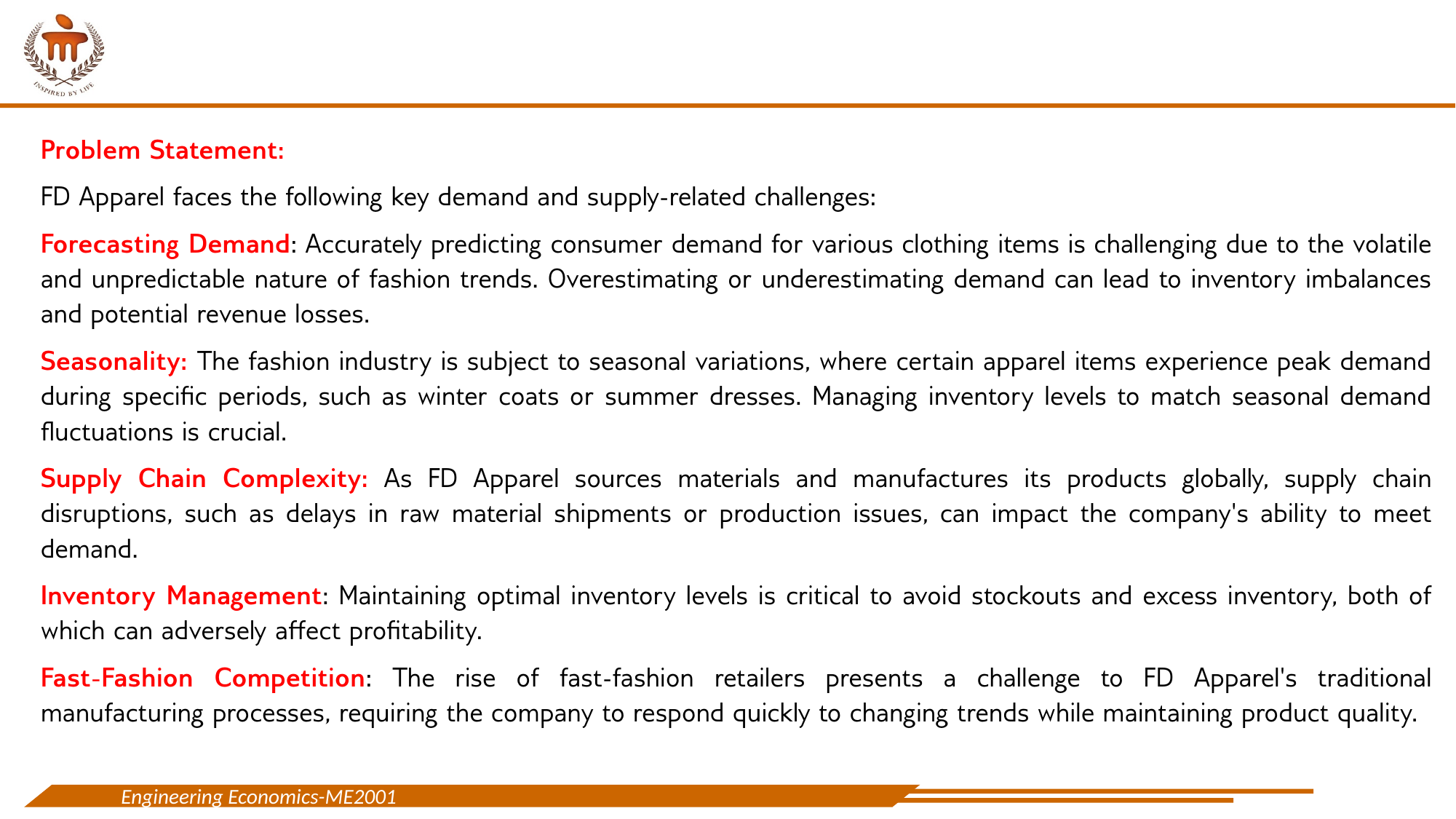

Problem Statement:
FD Apparel faces the following key demand and supply-related challenges:
Forecasting Demand: Accurately predicting consumer demand for various clothing items is challenging due to the volatile and unpredictable nature of fashion trends. Overestimating or underestimating demand can lead to inventory imbalances and potential revenue losses.
Seasonality: The fashion industry is subject to seasonal variations, where certain apparel items experience peak demand during specific periods, such as winter coats or summer dresses. Managing inventory levels to match seasonal demand fluctuations is crucial.
Supply Chain Complexity: As FD Apparel sources materials and manufactures its products globally, supply chain disruptions, such as delays in raw material shipments or production issues, can impact the company's ability to meet demand.
Inventory Management: Maintaining optimal inventory levels is critical to avoid stockouts and excess inventory, both of which can adversely affect profitability.
Fast-Fashion Competition: The rise of fast-fashion retailers presents a challenge to FD Apparel's traditional manufacturing processes, requiring the company to respond quickly to changing trends while maintaining product quality.